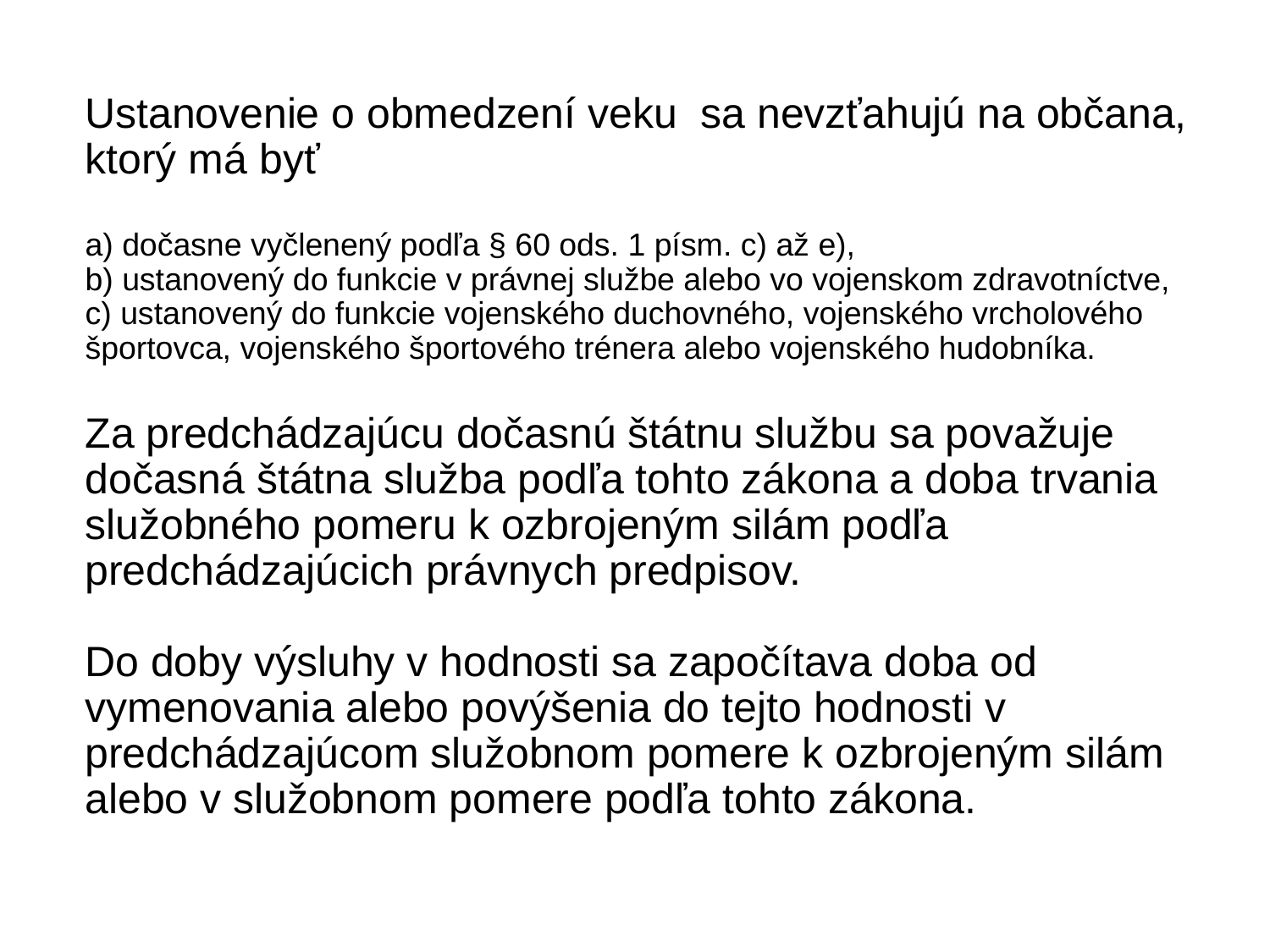

#

    Ustanovenie o obmedzení veku  sa nevzťahujú na občana, ktorý má byť
a) dočasne vyčlenený podľa § 60 ods. 1 písm. c) až e),
b) ustanovený do funkcie v právnej službe alebo vo vojenskom zdravotníctve,
c) ustanovený do funkcie vojenského duchovného, vojenského vrcholového športovca, vojenského športového trénera alebo vojenského hudobníka.
Za predchádzajúcu dočasnú štátnu službu sa považuje dočasná štátna služba podľa tohto zákona a doba trvania služobného pomeru k ozbrojeným silám podľa predchádzajúcich právnych predpisov.
Do doby výsluhy v hodnosti sa započítava doba od vymenovania alebo povýšenia do tejto hodnosti v predchádzajúcom služobnom pomere k ozbrojeným silám alebo v služobnom pomere podľa tohto zákona.